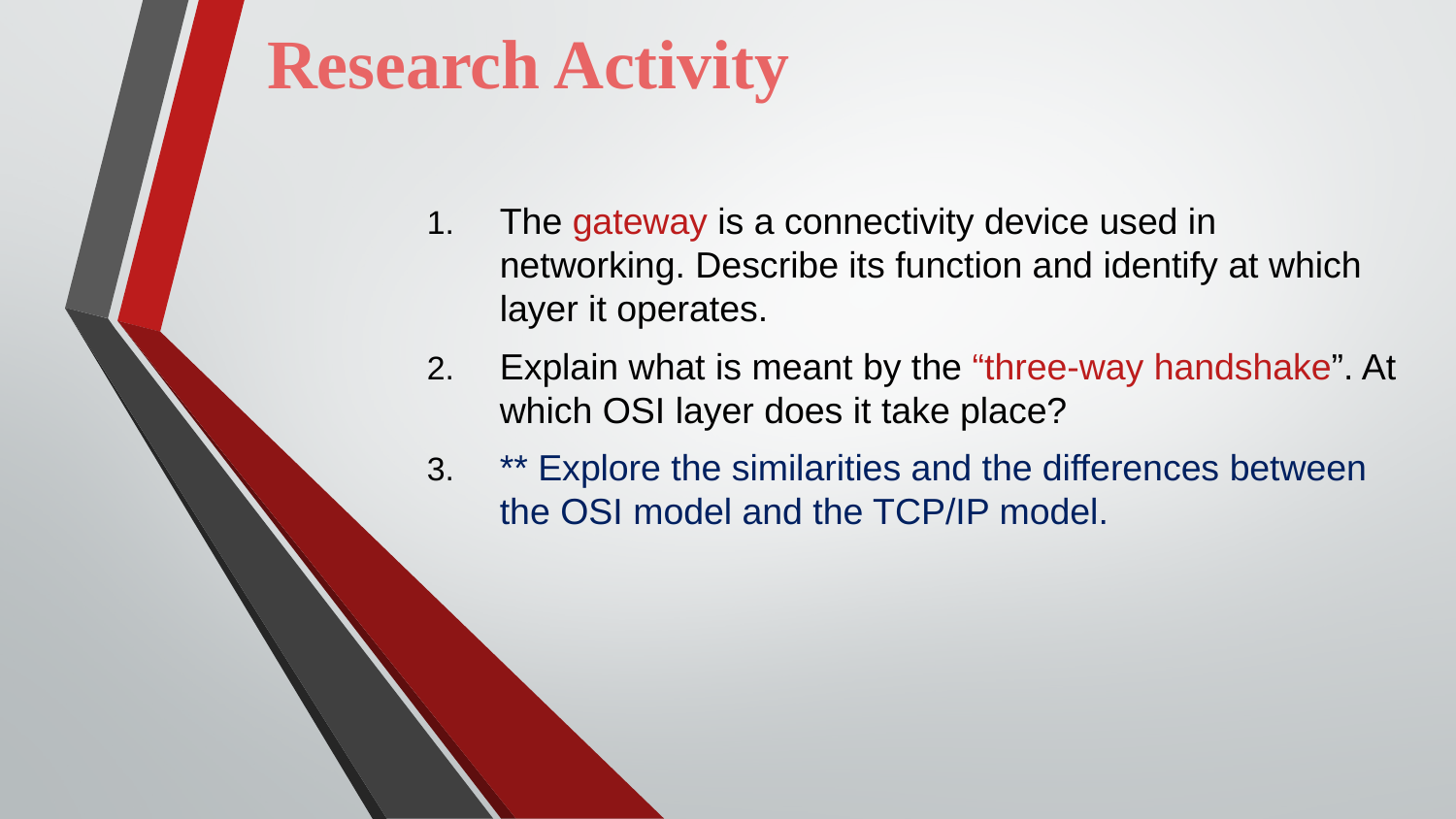

Research Activity
The gateway is a connectivity device used in networking. Describe its function and identify at which layer it operates.
Explain what is meant by the “three-way handshake”. At which OSI layer does it take place?
** Explore the similarities and the differences between the OSI model and the TCP/IP model.